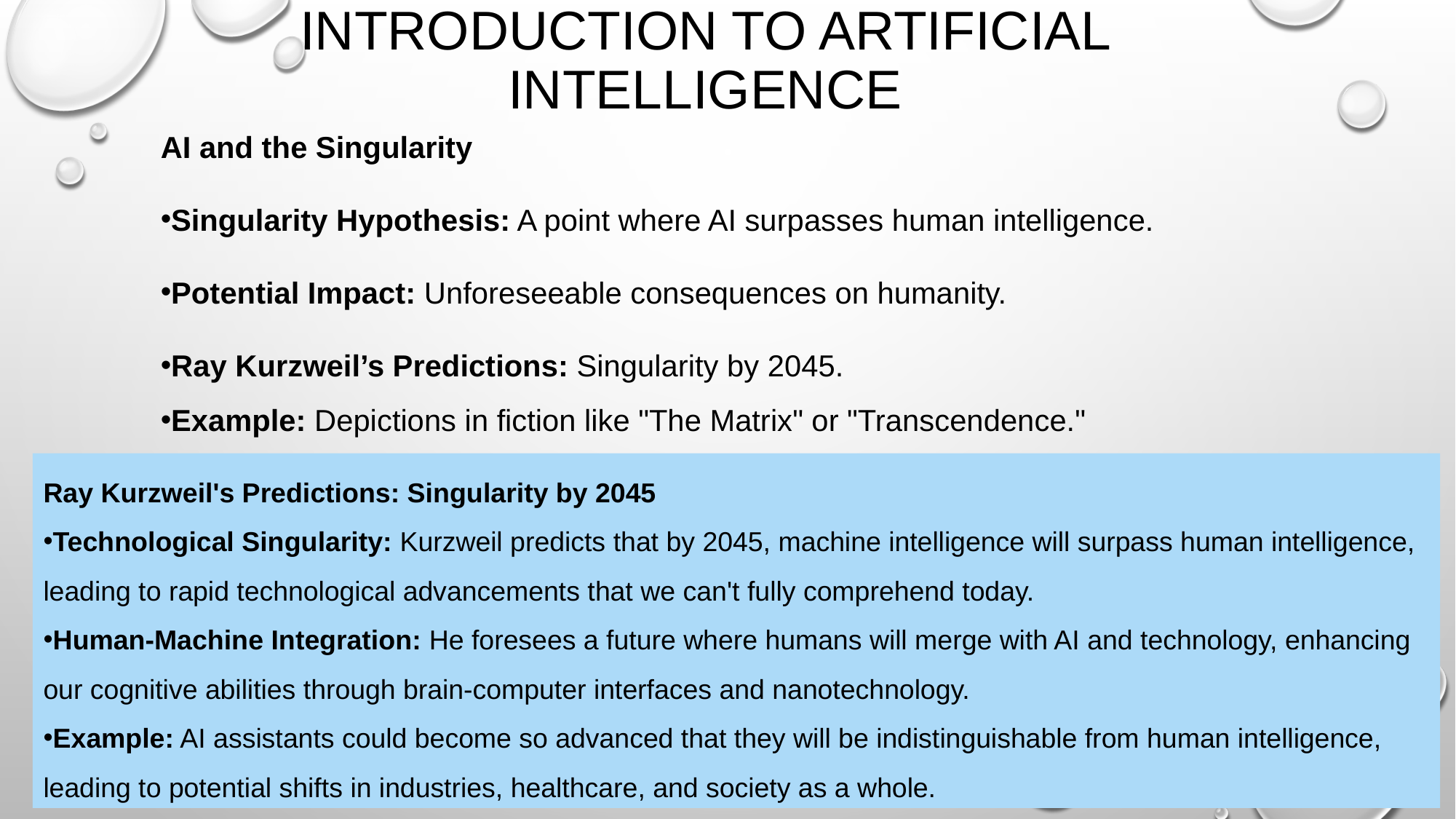

# Introduction to artificial intelligence
AI and the Singularity
Singularity Hypothesis: A point where AI surpasses human intelligence.
Potential Impact: Unforeseeable consequences on humanity.
Ray Kurzweil’s Predictions: Singularity by 2045.
Example: Depictions in fiction like "The Matrix" or "Transcendence."
Ray Kurzweil's Predictions: Singularity by 2045
Technological Singularity: Kurzweil predicts that by 2045, machine intelligence will surpass human intelligence, leading to rapid technological advancements that we can't fully comprehend today.
Human-Machine Integration: He foresees a future where humans will merge with AI and technology, enhancing our cognitive abilities through brain-computer interfaces and nanotechnology.
Example: AI assistants could become so advanced that they will be indistinguishable from human intelligence, leading to potential shifts in industries, healthcare, and society as a whole.